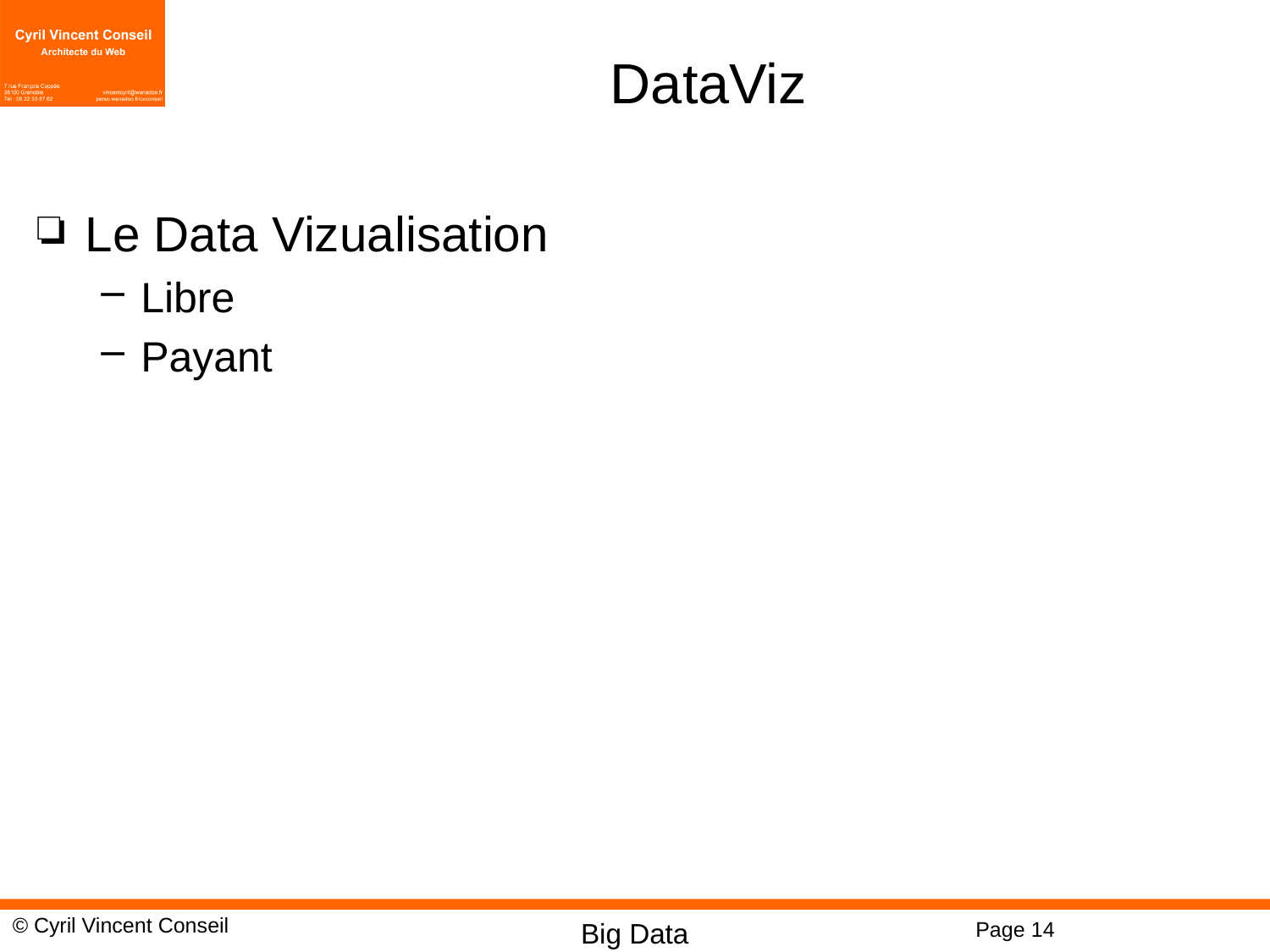

# DataViz
Le Data Vizualisation
Libre
Payant